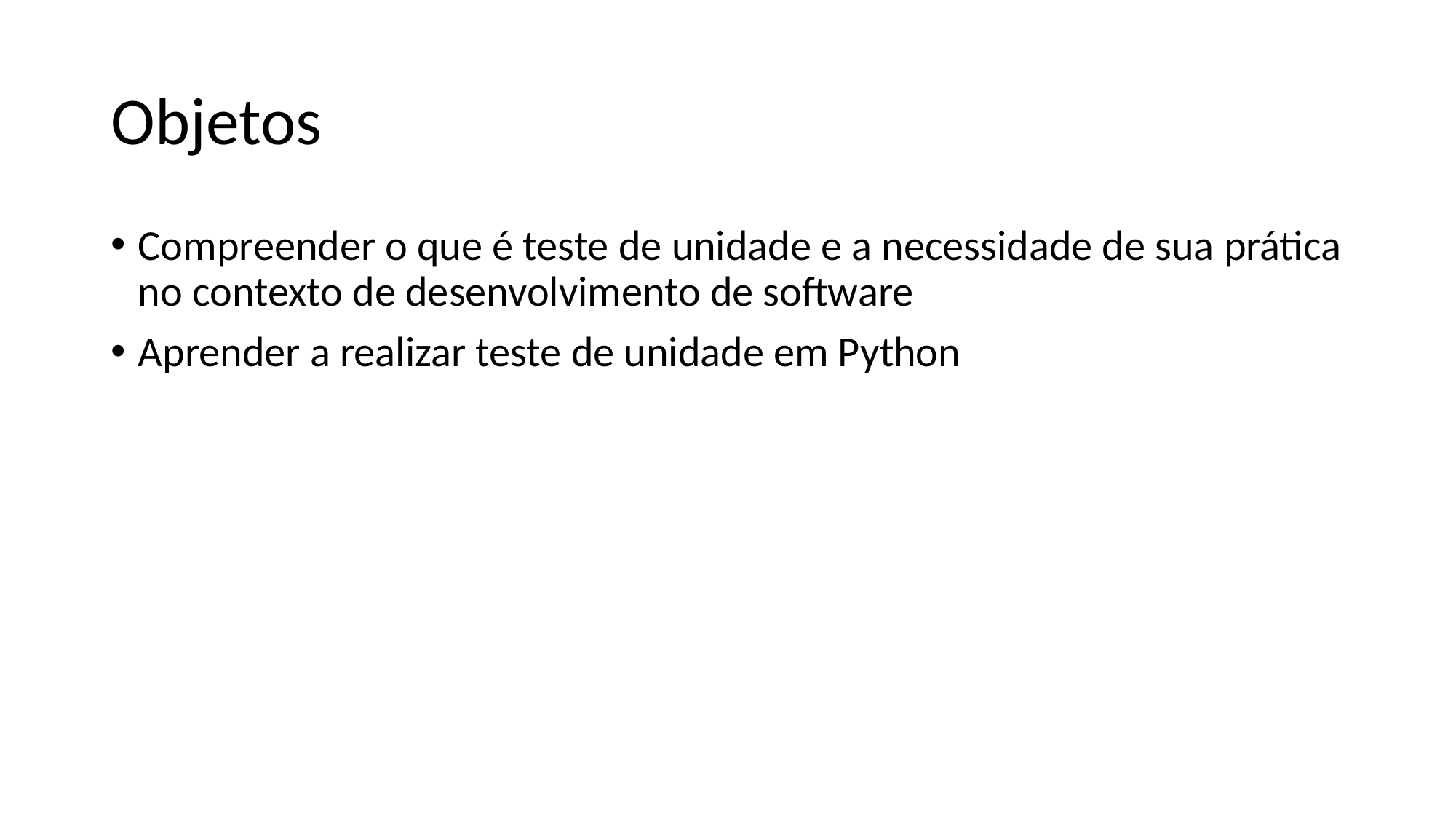

# Objetos
Compreender o que é teste de unidade e a necessidade de sua prática no contexto de desenvolvimento de software
Aprender a realizar teste de unidade em Python